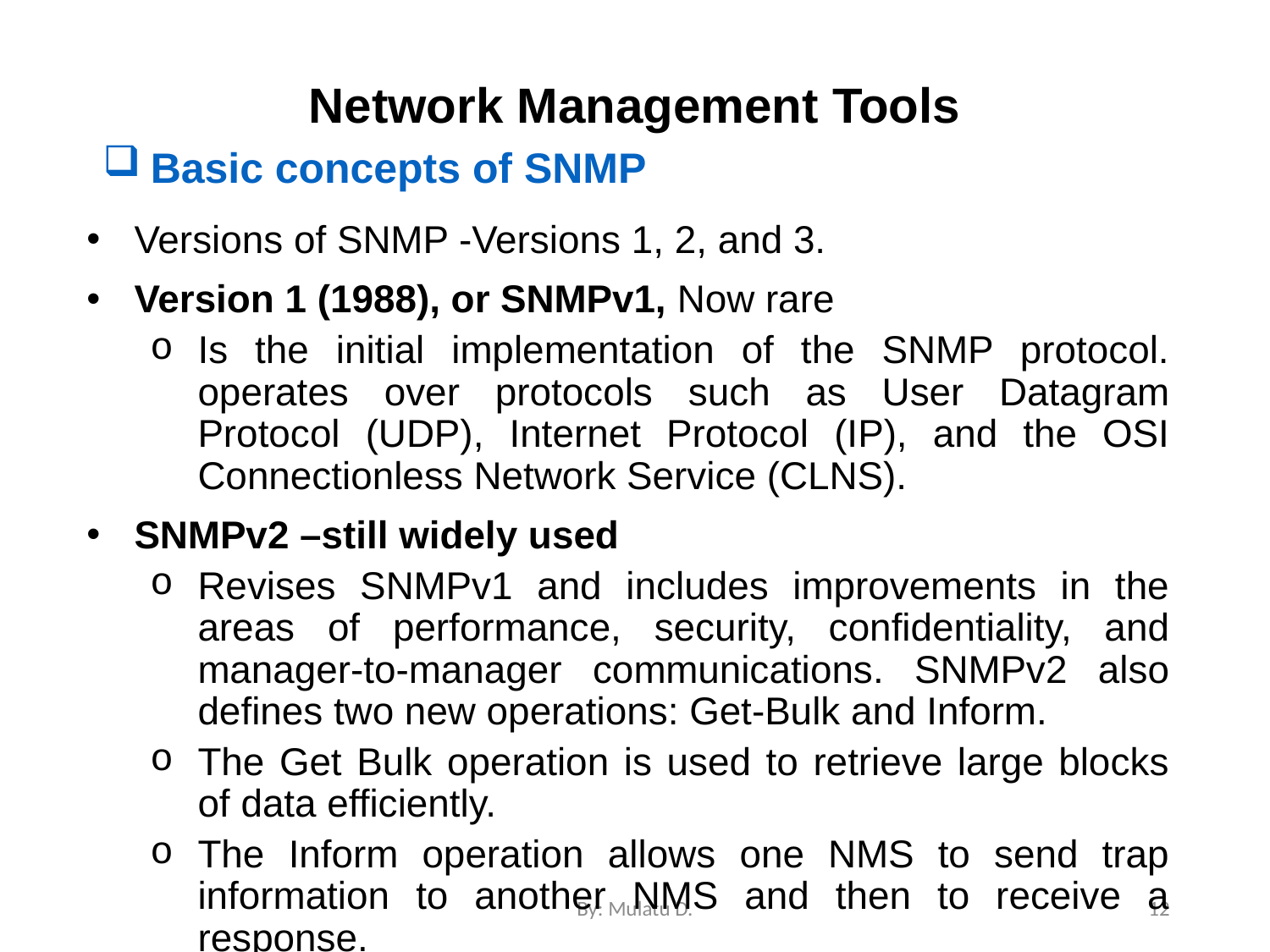

# Network Management Tools
Basic concepts of SNMP
Versions of SNMP -Versions 1, 2, and 3.
Version 1 (1988), or SNMPv1, Now rare
Is the initial implementation of the SNMP protocol. operates over protocols such as User Datagram Protocol (UDP), Internet Protocol (IP), and the OSI Connectionless Network Service (CLNS).
SNMPv2 –still widely used
Revises SNMPv1 and includes improvements in the areas of performance, security, confidentiality, and manager-to-manager communications. SNMPv2 also defines two new operations: Get-Bulk and Inform.
The Get Bulk operation is used to retrieve large blocks of data efficiently.
The Inform operation allows one NMS to send trap information to another NMS and then to receive a response.

By: Mulatu D.
12